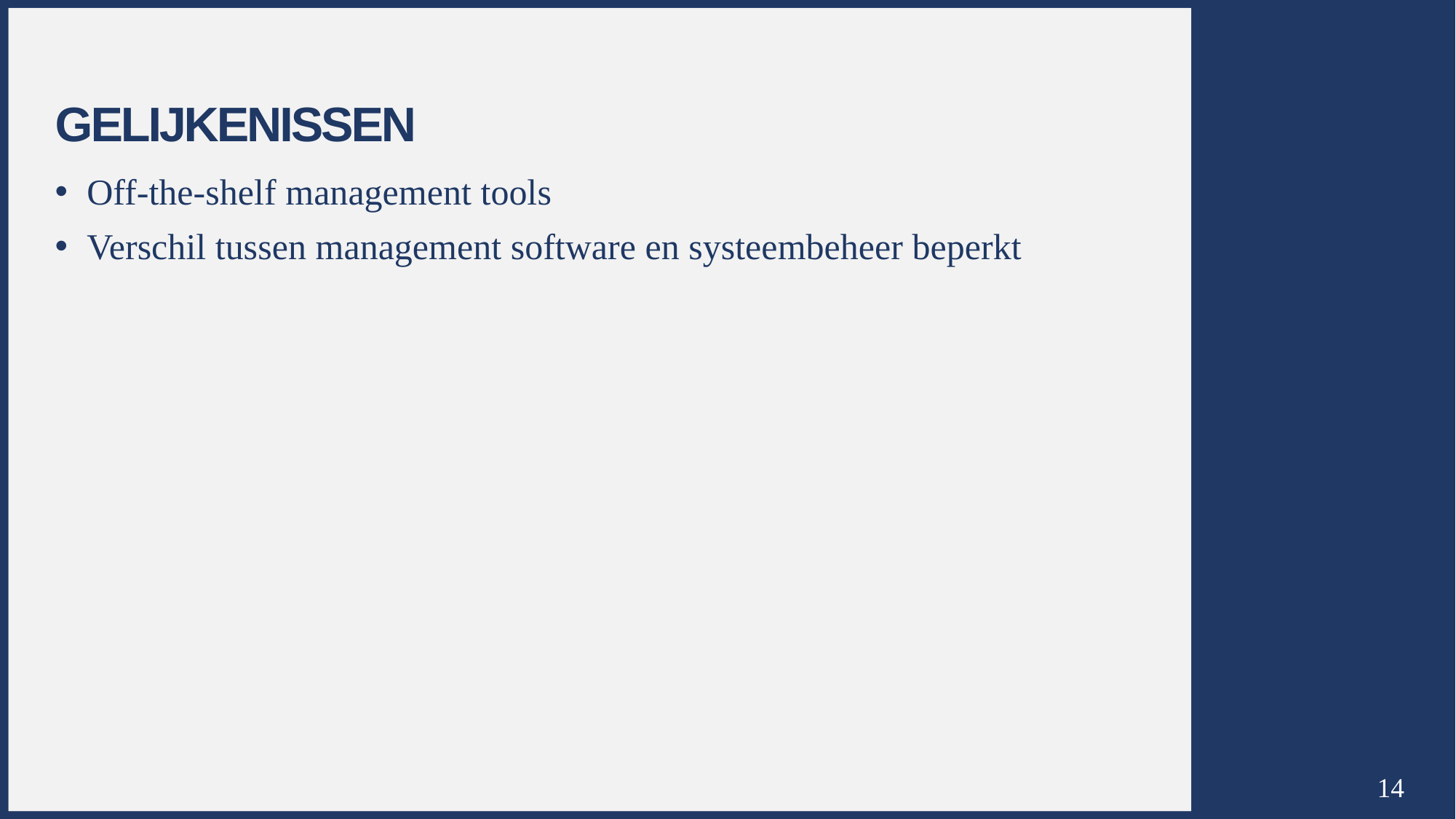

# Gelijkenissen
Off-the-shelf management tools
Verschil tussen management software en systeembeheer beperkt

14